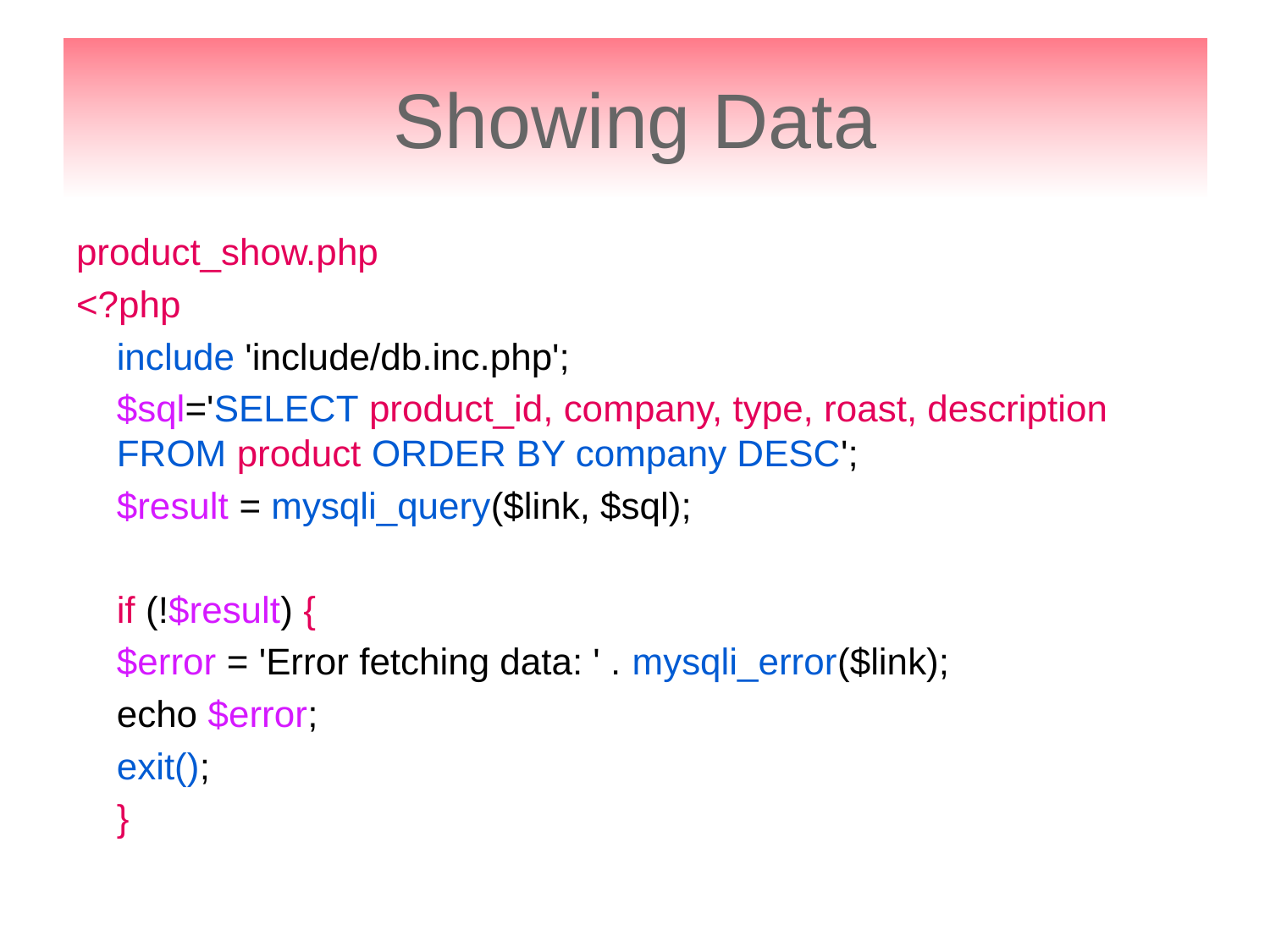

# Showing Data
product_show.php
<?php
	include 'include/db.inc.php';
	$sql='SELECT product_id, company, type, roast, description  FROM product ORDER BY company DESC';
	$result = mysqli_query($link, $sql);

	if (!$result) {
		$error = 'Error fetching data: ' . mysqli_error($link);
		echo $error;
		exit();
	}